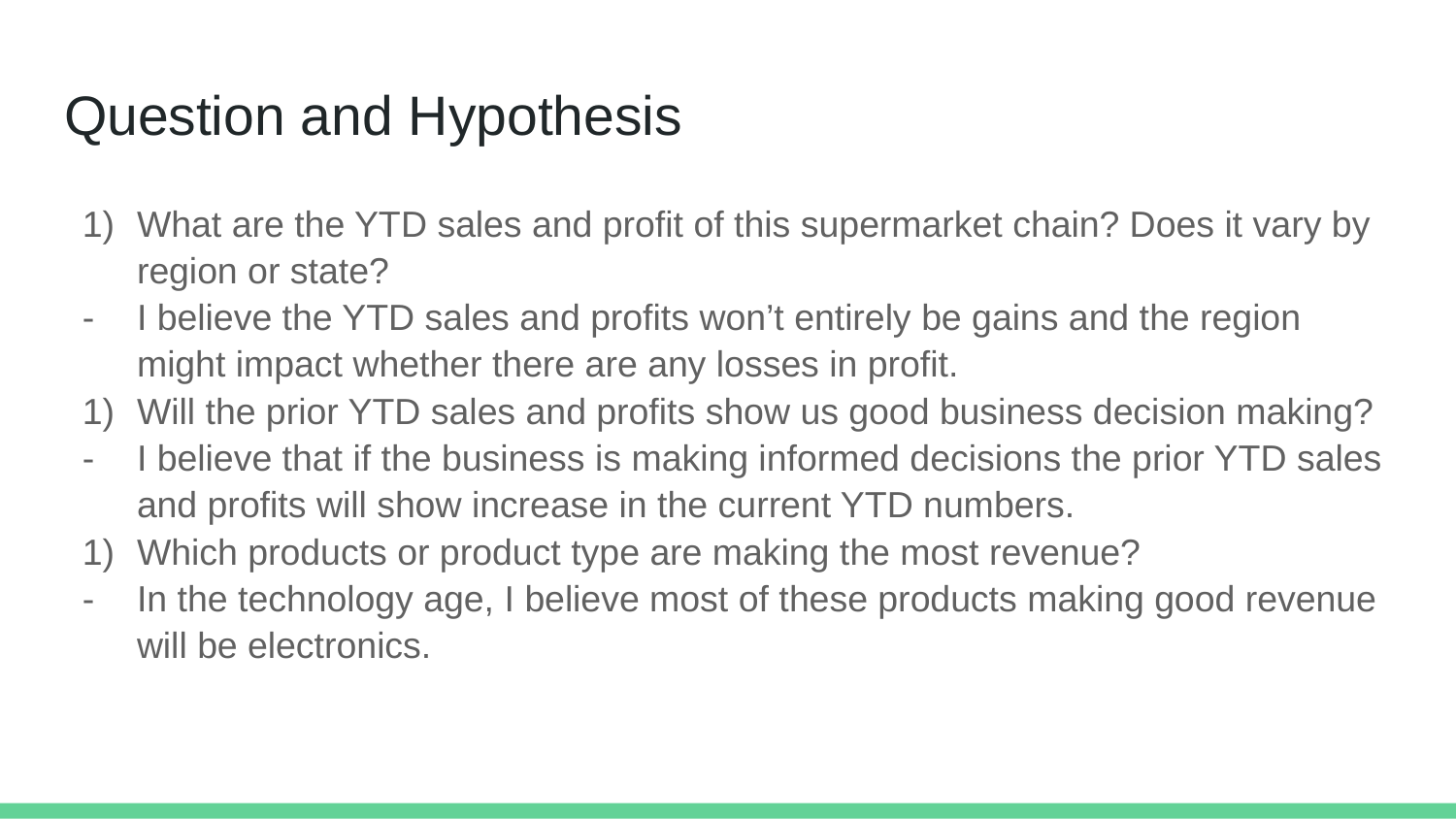

# Question and Hypothesis
What are the YTD sales and profit of this supermarket chain? Does it vary by region or state?
I believe the YTD sales and profits won’t entirely be gains and the region might impact whether there are any losses in profit.
Will the prior YTD sales and profits show us good business decision making?
I believe that if the business is making informed decisions the prior YTD sales and profits will show increase in the current YTD numbers.
Which products or product type are making the most revenue?
In the technology age, I believe most of these products making good revenue will be electronics.